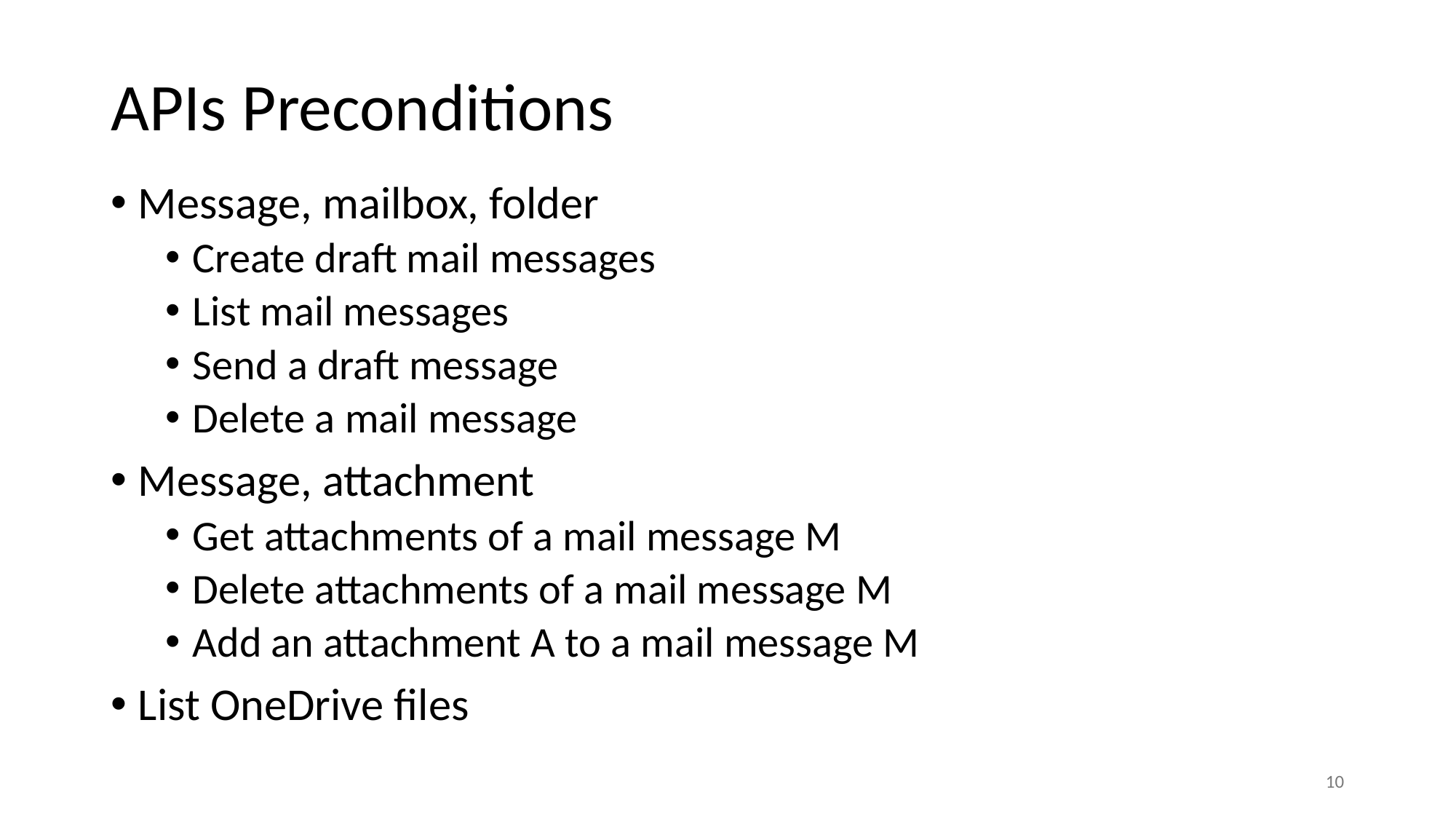

# APIs Preconditions
Message, mailbox, folder
Create draft mail messages
List mail messages
Send a draft message
Delete a mail message
Message, attachment
Get attachments of a mail message M
Delete attachments of a mail message M
Add an attachment A to a mail message M
List OneDrive files
10